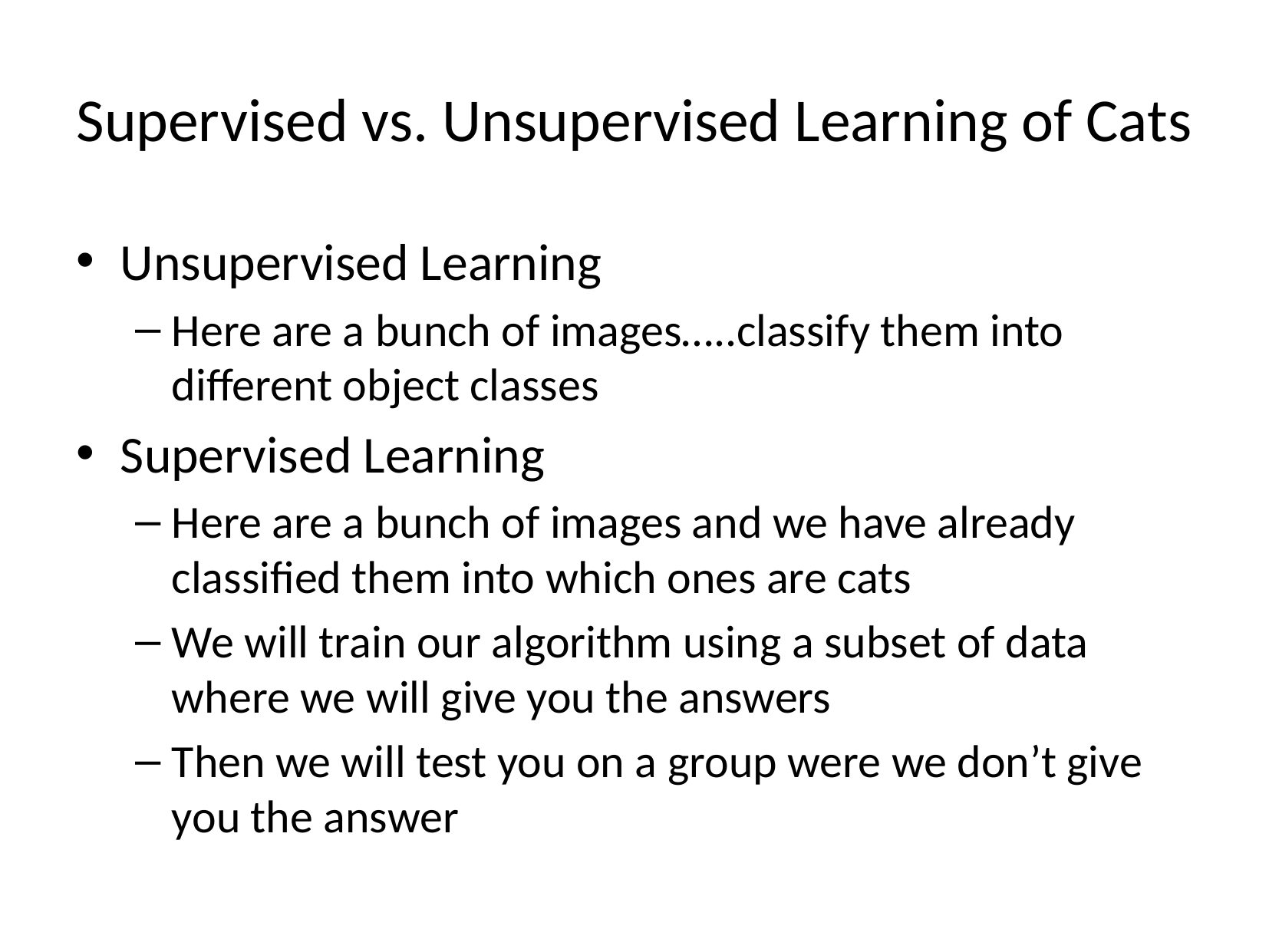

# Supervised vs. Unsupervised Learning of Cats
Unsupervised Learning
Here are a bunch of images…..classify them into different object classes
Supervised Learning
Here are a bunch of images and we have already classified them into which ones are cats
We will train our algorithm using a subset of data where we will give you the answers
Then we will test you on a group were we don’t give you the answer